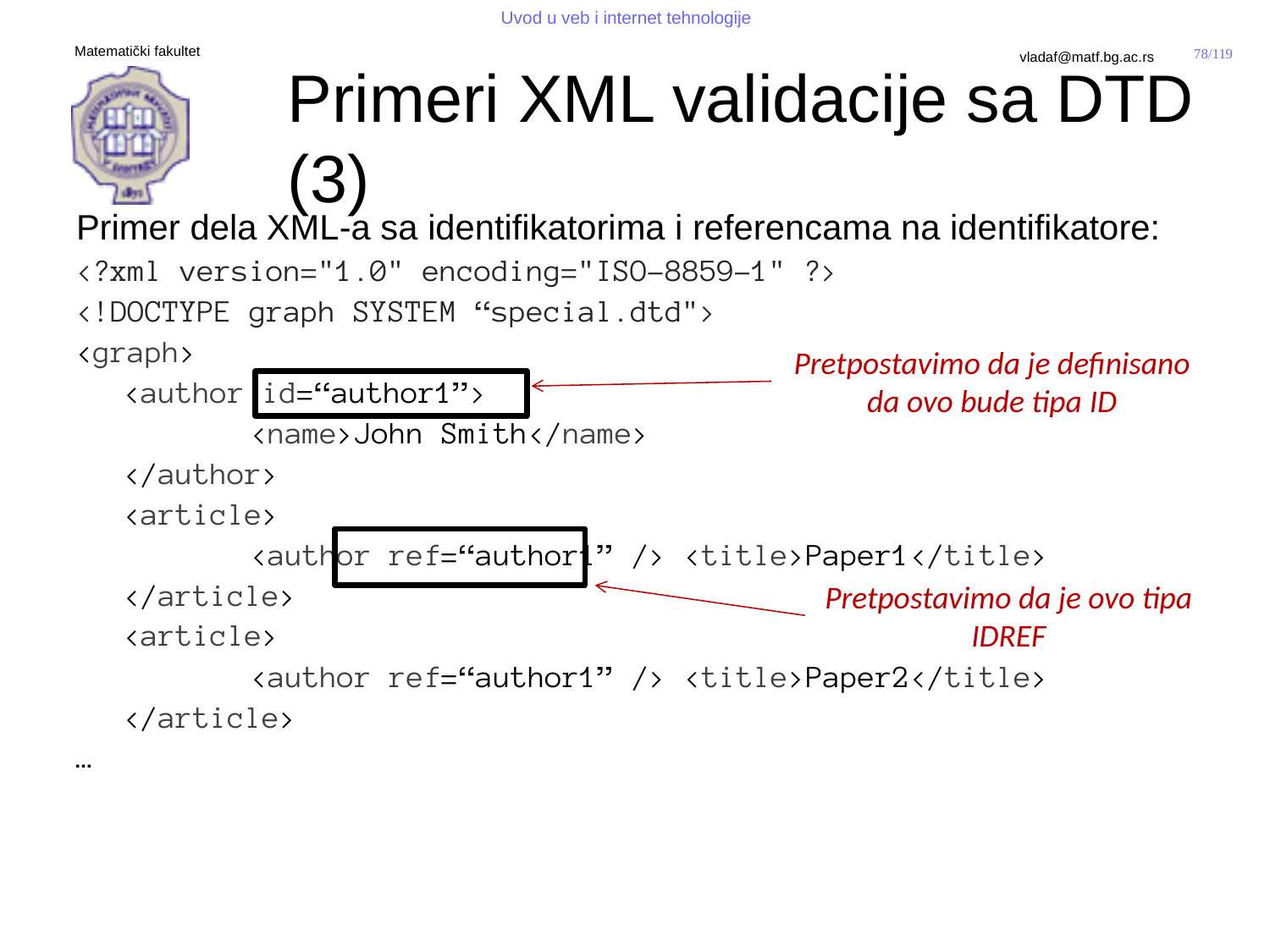

# Primeri XML validacije sa DTD (3)
Primer dela XML-a sa identifikatorima i referencama na identifikatore:
<?xml version="1.0" encoding="ISO-8859-1" ?>
<!DOCTYPE graph SYSTEM “special.dtd">
<graph>
	<author id=“author1”>
		<name>John Smith</name>
	</author>
	<article>
		<author ref=“author1” /> <title>Paper1</title>
	</article>
	<article>
		<author ref=“author1” /> <title>Paper2</title>
	</article>
…
Pretpostavimo da je definisano da ovo bude tipa ID

Pretpostavimo da je ovo tipa IDREF